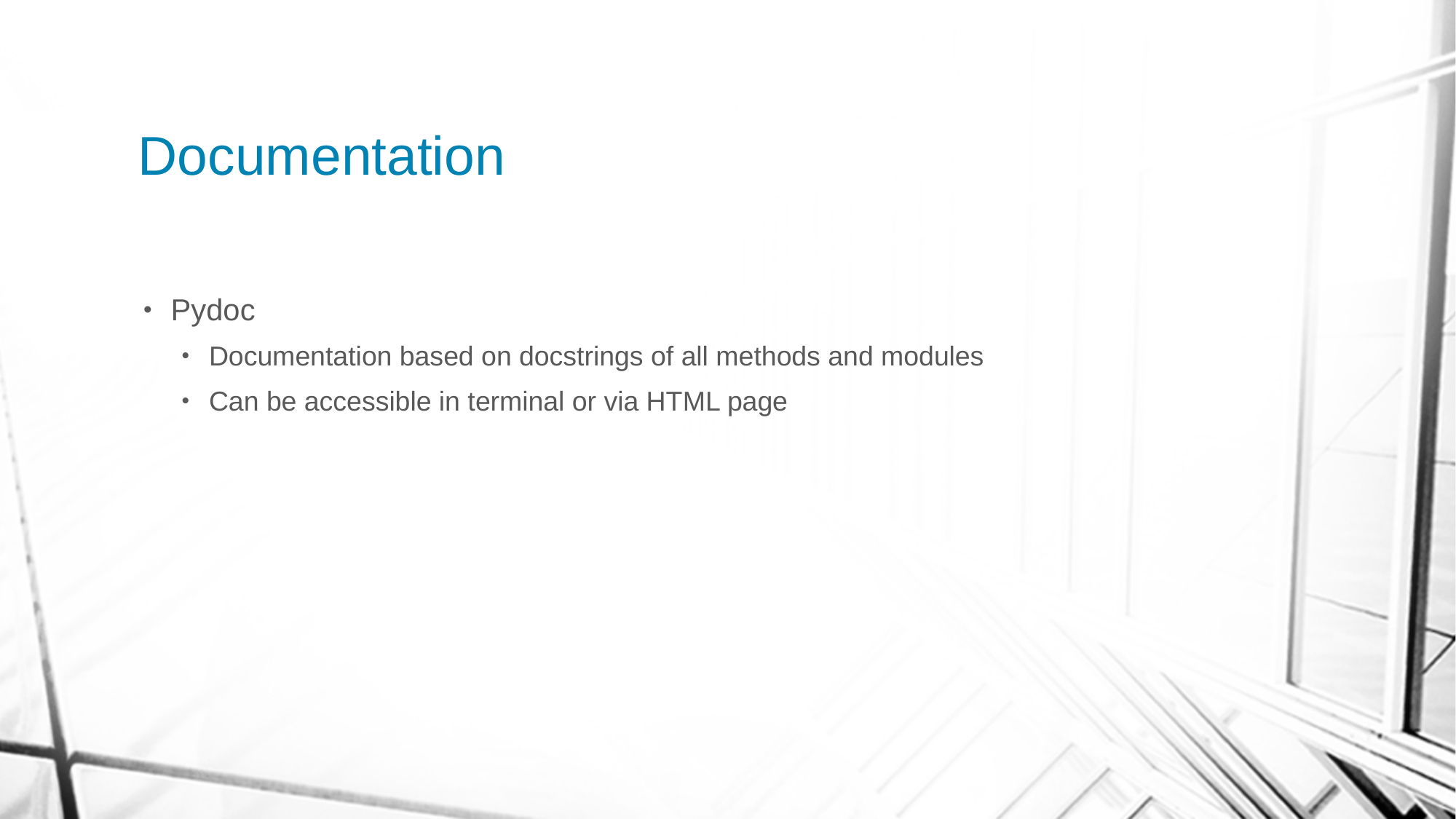

# Documentation
Pydoc
Documentation based on docstrings of all methods and modules
Can be accessible in terminal or via HTML page